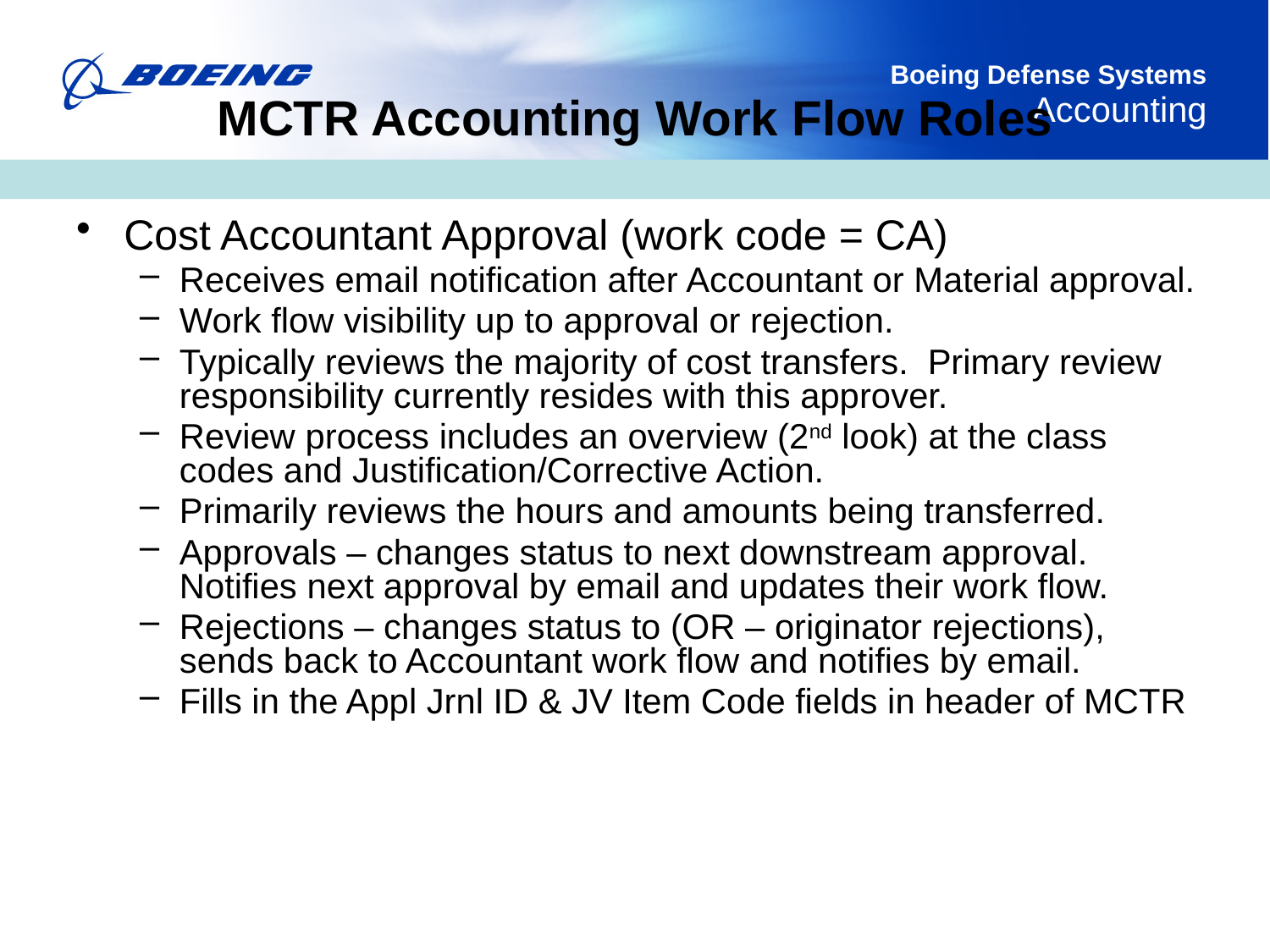

# MCTR Accounting Work Flow Roles
Cost Accountant Approval (work code = CA)
Receives email notification after Accountant or Material approval.
Work flow visibility up to approval or rejection.
Typically reviews the majority of cost transfers.  Primary review responsibility currently resides with this approver.
Review process includes an overview (2nd look) at the class codes and Justification/Corrective Action.
Primarily reviews the hours and amounts being transferred.
Approvals – changes status to next downstream approval.  Notifies next approval by email and updates their work flow.
Rejections – changes status to (OR – originator rejections), sends back to Accountant work flow and notifies by email.
Fills in the Appl Jrnl ID & JV Item Code fields in header of MCTR